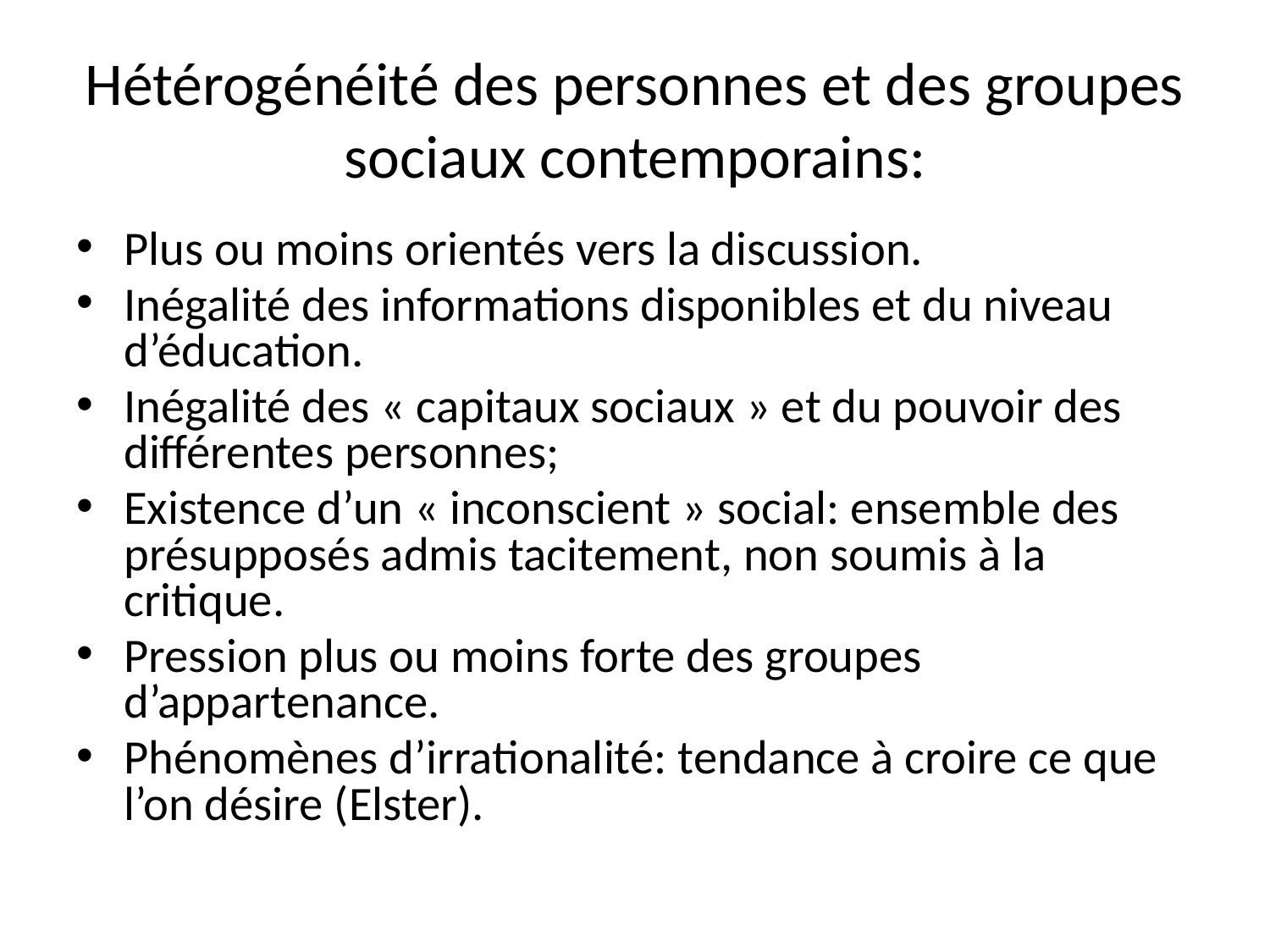

# Hétérogénéité des personnes et des groupes sociaux contemporains:
Plus ou moins orientés vers la discussion.
Inégalité des informations disponibles et du niveau d’éducation.
Inégalité des « capitaux sociaux » et du pouvoir des différentes personnes;
Existence d’un « inconscient » social: ensemble des présupposés admis tacitement, non soumis à la critique.
Pression plus ou moins forte des groupes d’appartenance.
Phénomènes d’irrationalité: tendance à croire ce que l’on désire (Elster).